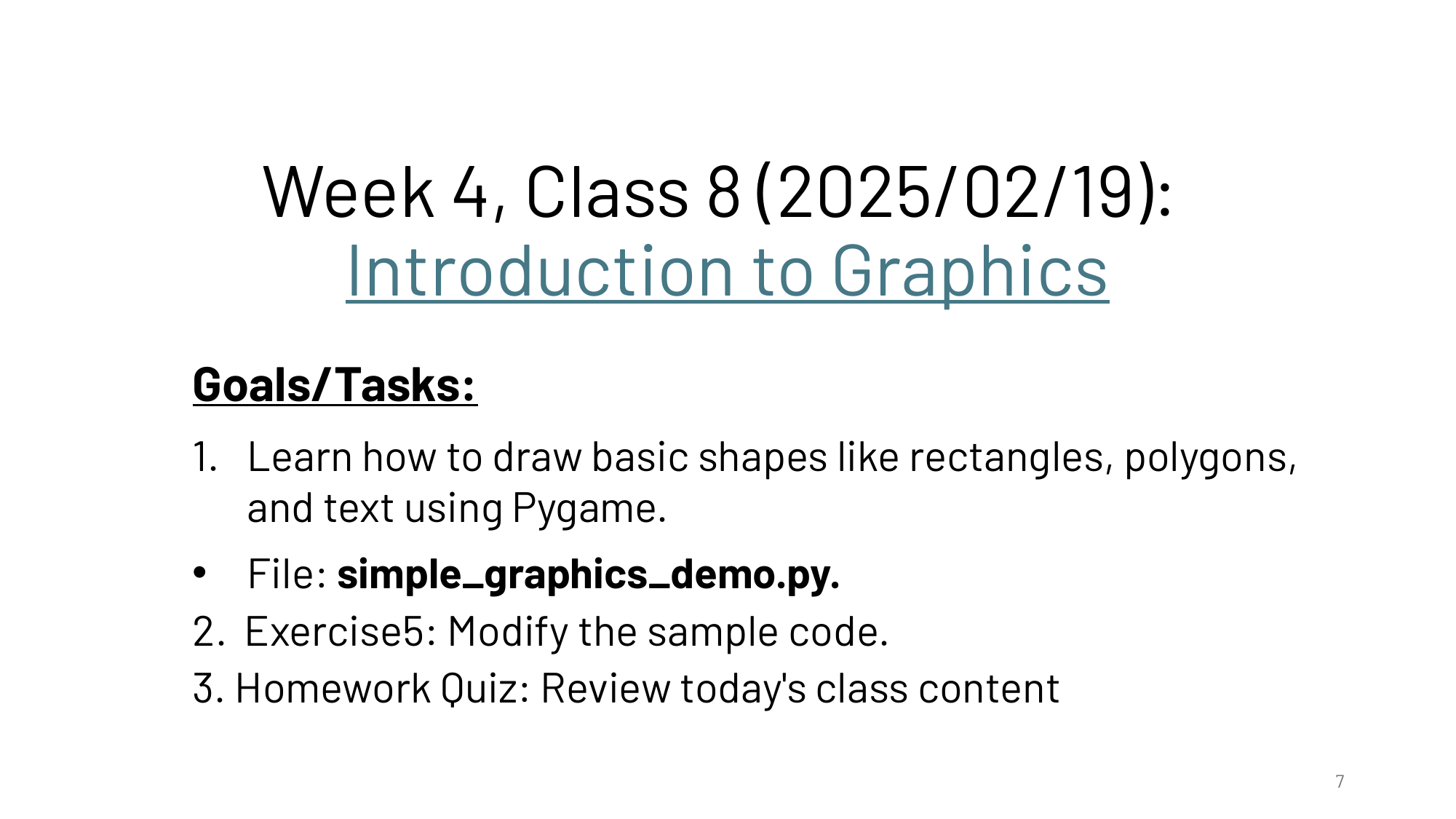

# Week 4, Class 8 (2025/02/19): Introduction to Graphics
Goals/Tasks:
Learn how to draw basic shapes like rectangles, polygons, and text using Pygame.
File: simple_graphics_demo.py.
2.  Exercise5: Modify the sample code.
3. Homework Quiz: Review today's class content
7